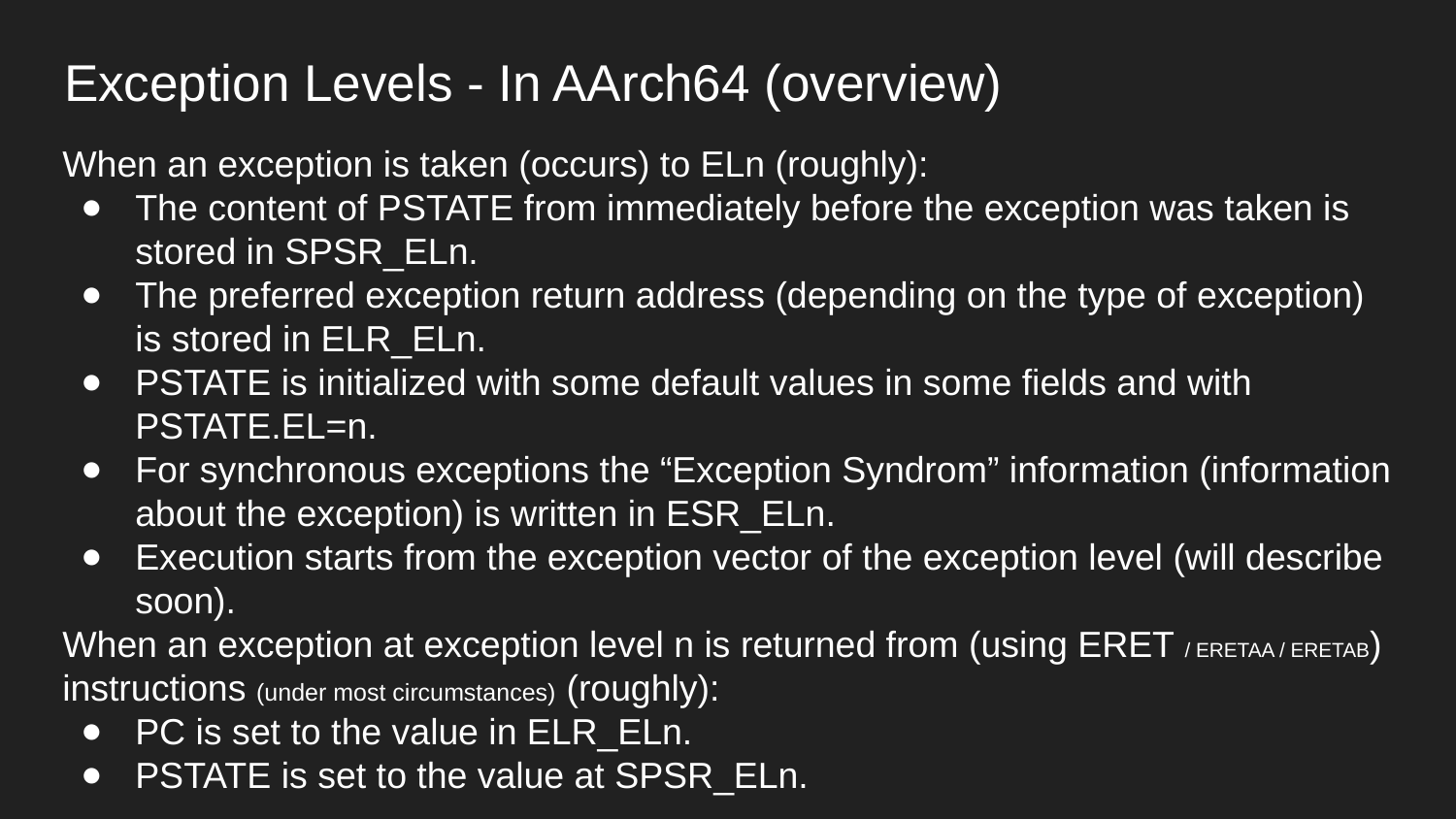

Exception Levels - In AArch64 (overview)
When an exception is taken (occurs) to ELn (roughly):
The content of PSTATE from immediately before the exception was taken is stored in SPSR_ELn.
The preferred exception return address (depending on the type of exception) is stored in ELR_ELn.
PSTATE is initialized with some default values in some fields and with PSTATE.EL=n.
For synchronous exceptions the “Exception Syndrom” information (information about the exception) is written in ESR_ELn.
Execution starts from the exception vector of the exception level (will describe soon).
When an exception at exception level n is returned from (using ERET / ERETAA / ERETAB) instructions (under most circumstances) (roughly):
PC is set to the value in ELR_ELn.
PSTATE is set to the value at SPSR_ELn.